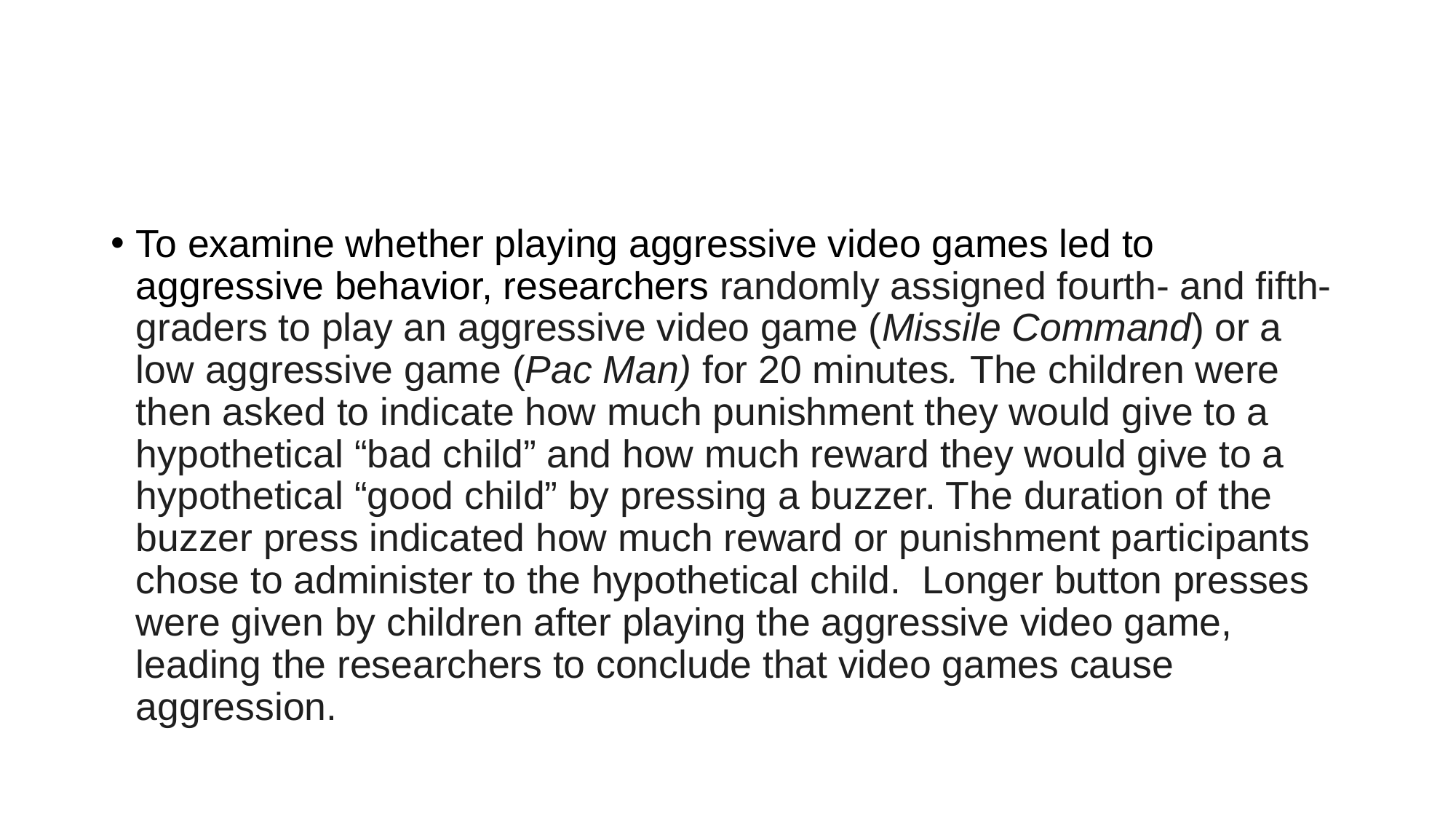

#
To examine whether playing aggressive video games led to aggressive behavior, researchers randomly assigned fourth- and fifth-graders to play an aggressive video game (Missile Command) or a low aggressive game (Pac Man) for 20 minutes. The children were then asked to indicate how much punishment they would give to a hypothetical “bad child” and how much reward they would give to a hypothetical “good child” by pressing a buzzer. The duration of the buzzer press indicated how much reward or punishment participants chose to administer to the hypothetical child.  Longer button presses were given by children after playing the aggressive video game, leading the researchers to conclude that video games cause aggression.